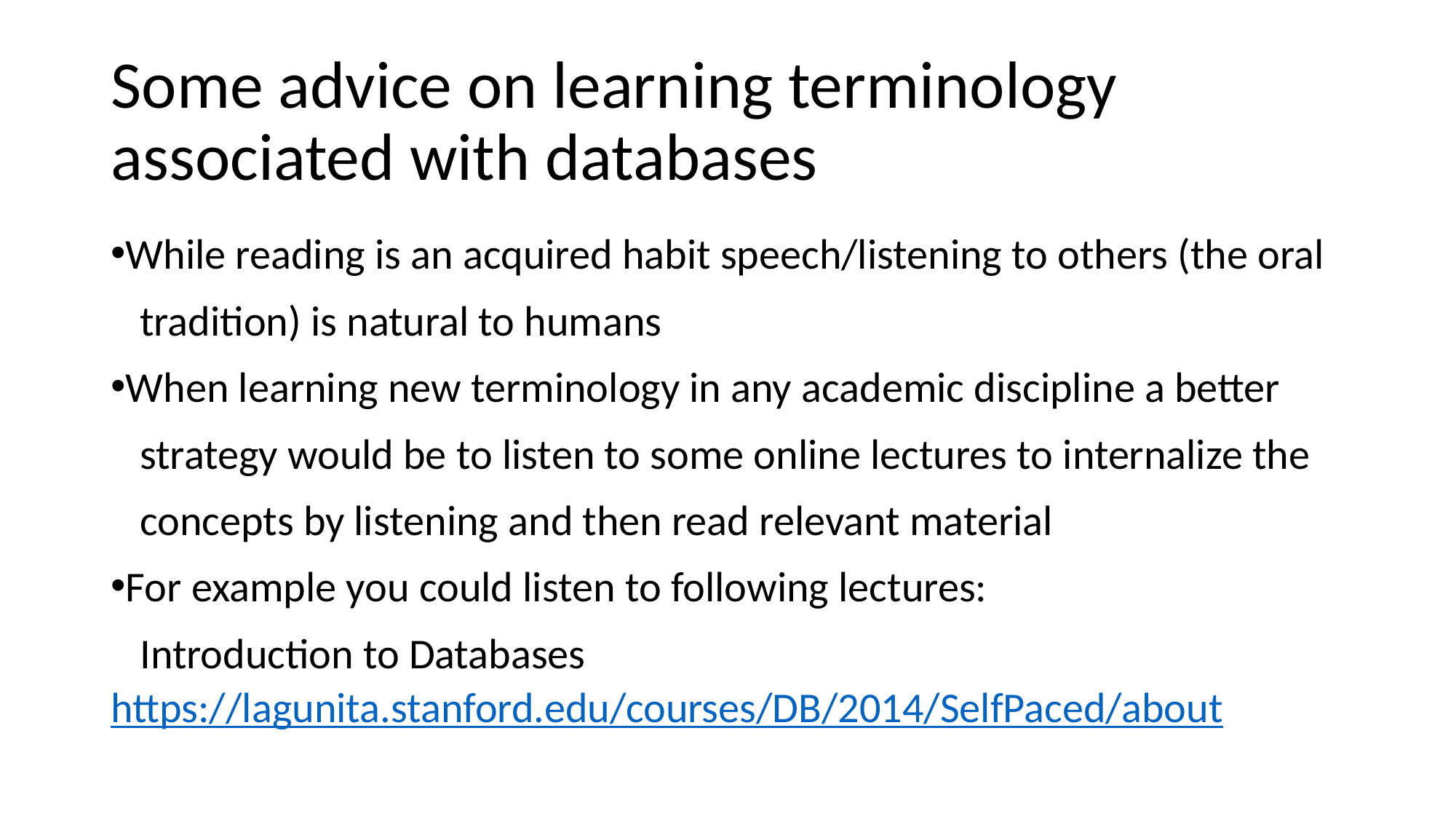

# Some advice on learning terminology associated with databases
While reading is an acquired habit speech/listening to others (the oral
   tradition) is natural to humans
When learning new terminology in any academic discipline a better
   strategy would be to listen to some online lectures to internalize the
   concepts by listening and then read relevant material
For example you could listen to following lectures:
   Introduction to Databases https://lagunita.stanford.edu/courses/DB/2014/SelfPaced/about